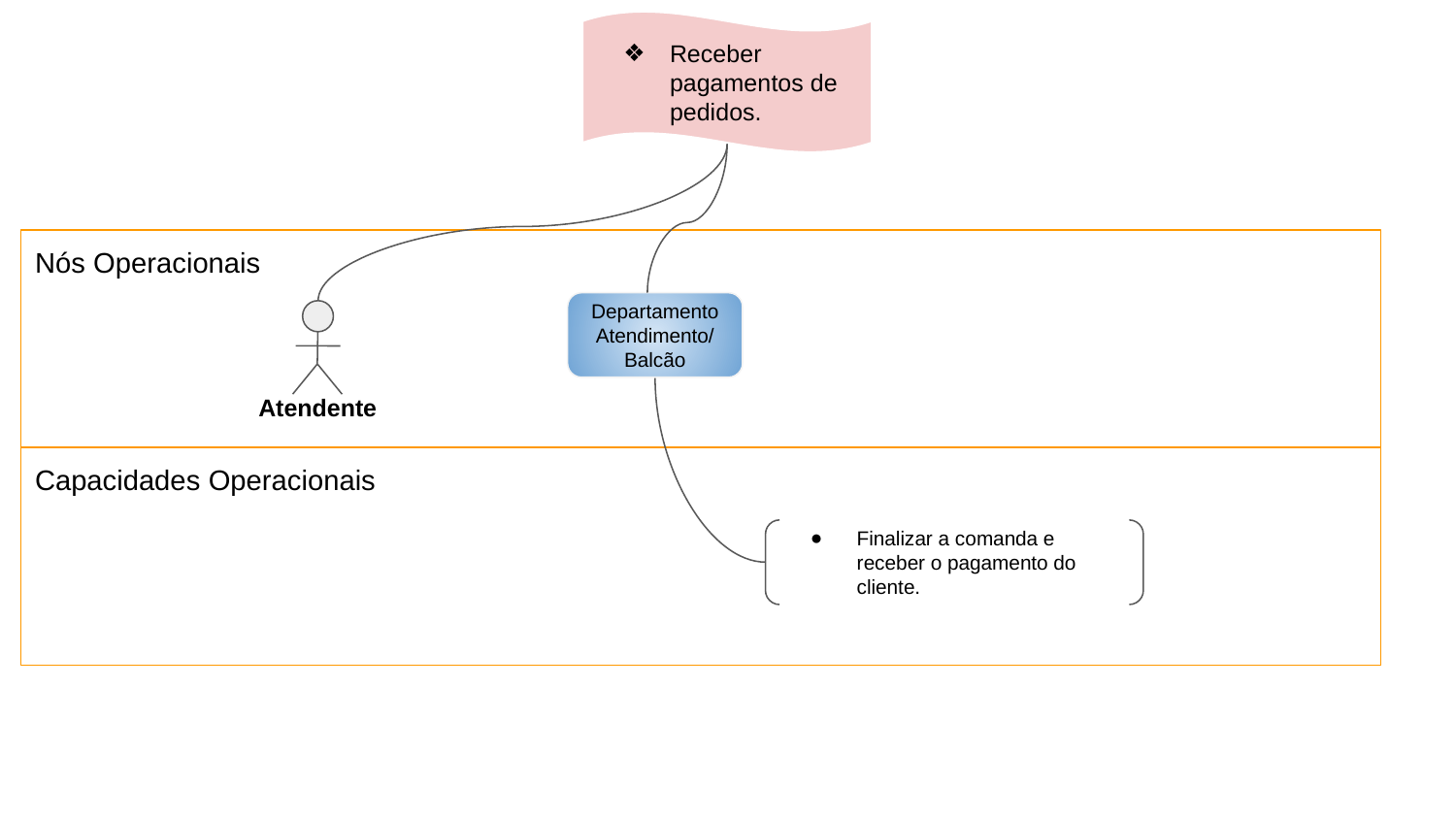

Receber pagamentos de pedidos.

Nós Operacionais
Departamento Atendimento/
Balcão

Atendente

Capacidades Operacionais
Finalizar a comanda e receber o pagamento do cliente.